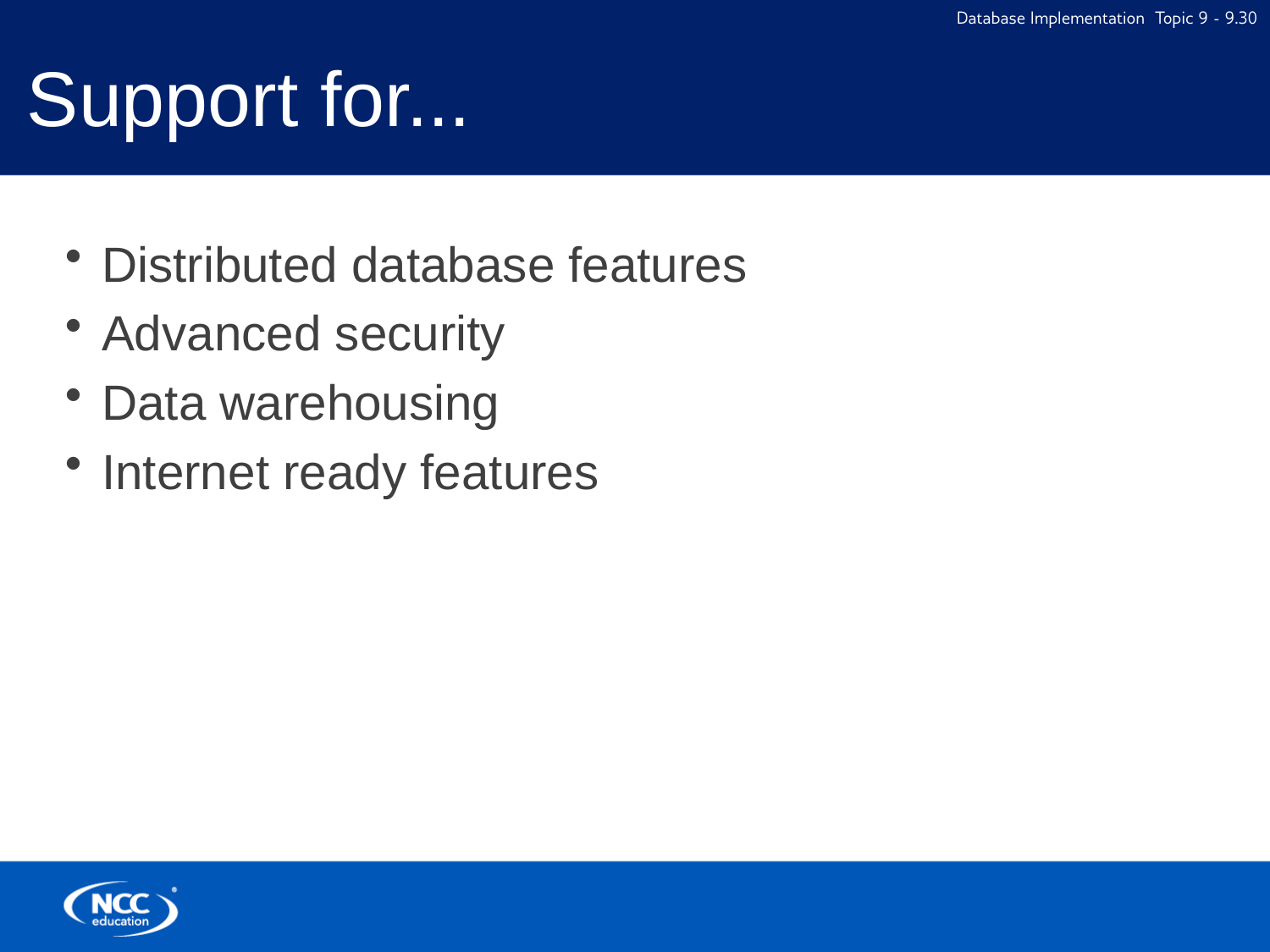

# Support for...
Distributed database features
Advanced security
Data warehousing
Internet ready features